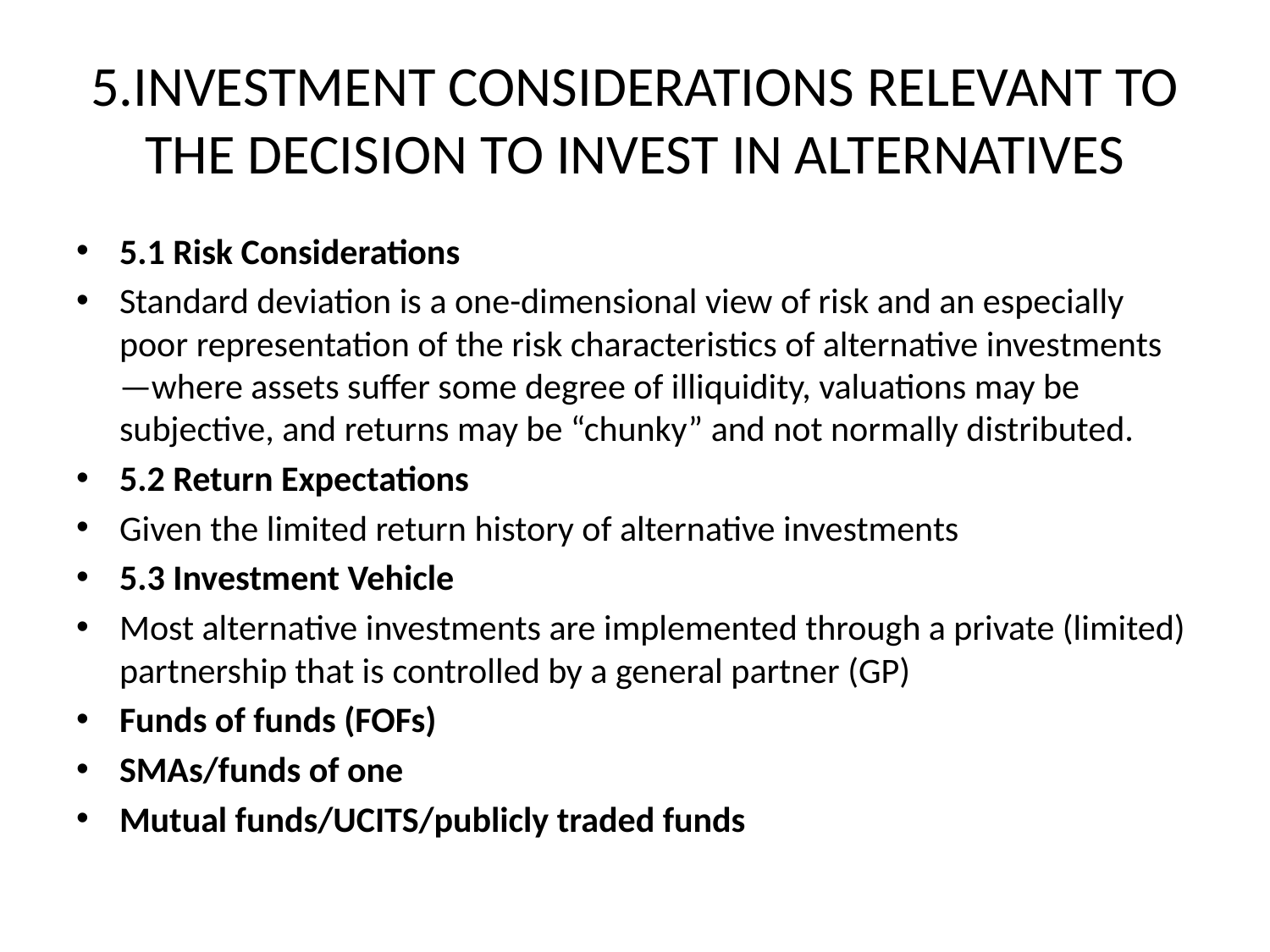

# 5.INVESTMENT CONSIDERATIONS RELEVANT TO THE DECISION TO INVEST IN ALTERNATIVES
5.1 Risk Considerations
Standard deviation is a one-dimensional view of risk and an especially poor representation of the risk characteristics of alternative investments—where assets suffer some degree of illiquidity, valuations may be subjective, and returns may be “chunky” and not normally distributed.
5.2 Return Expectations
Given the limited return history of alternative investments
5.3 Investment Vehicle
Most alternative investments are implemented through a private (limited) partnership that is controlled by a general partner (GP)
Funds of funds (FOFs)
SMAs/funds of one
Mutual funds/UCITS/publicly traded funds